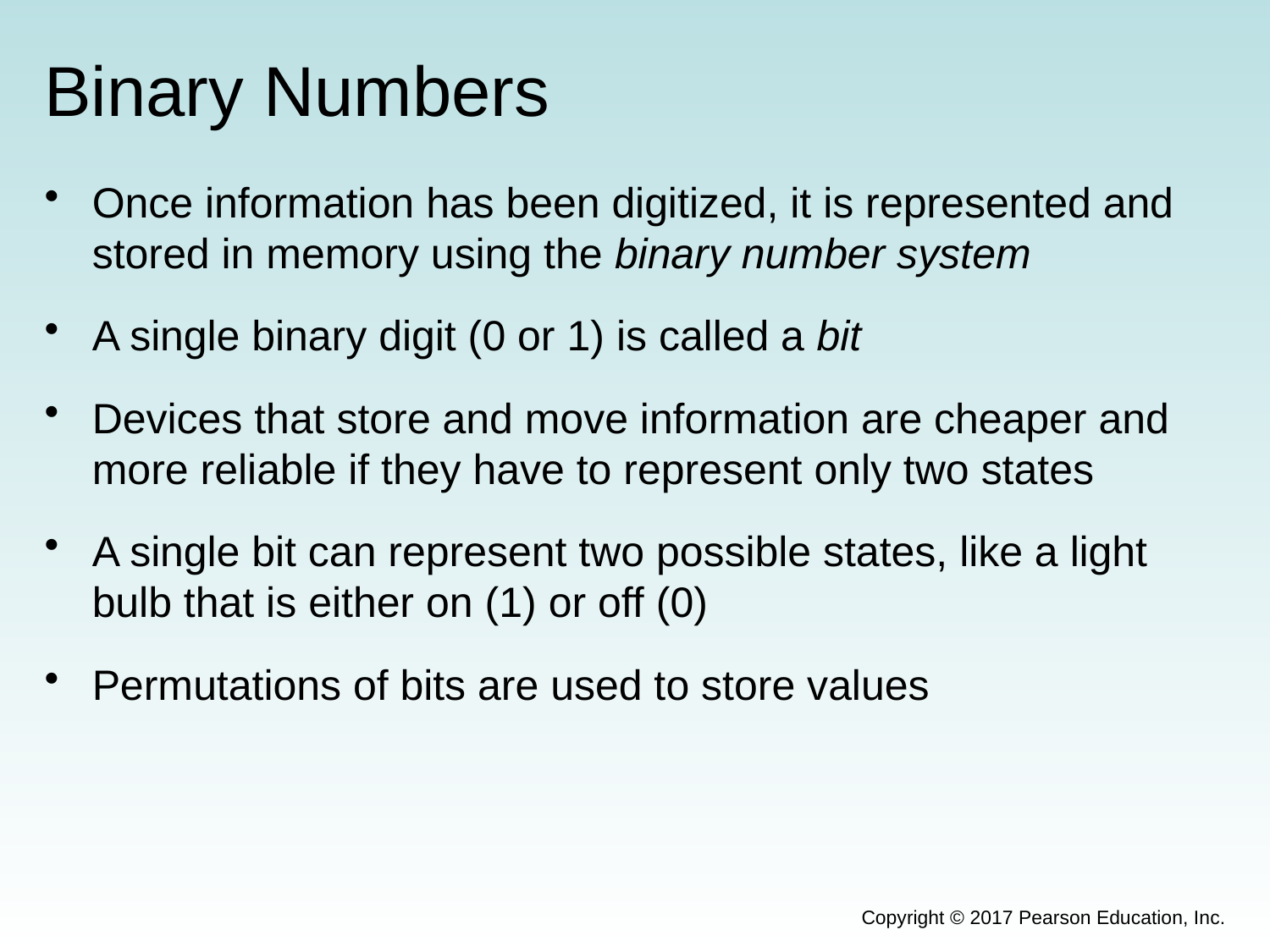

# Binary Numbers
Once information has been digitized, it is represented and stored in memory using the binary number system
A single binary digit (0 or 1) is called a bit
Devices that store and move information are cheaper and more reliable if they have to represent only two states
A single bit can represent two possible states, like a light bulb that is either on (1) or off (0)
Permutations of bits are used to store values
Copyright © 2017 Pearson Education, Inc.